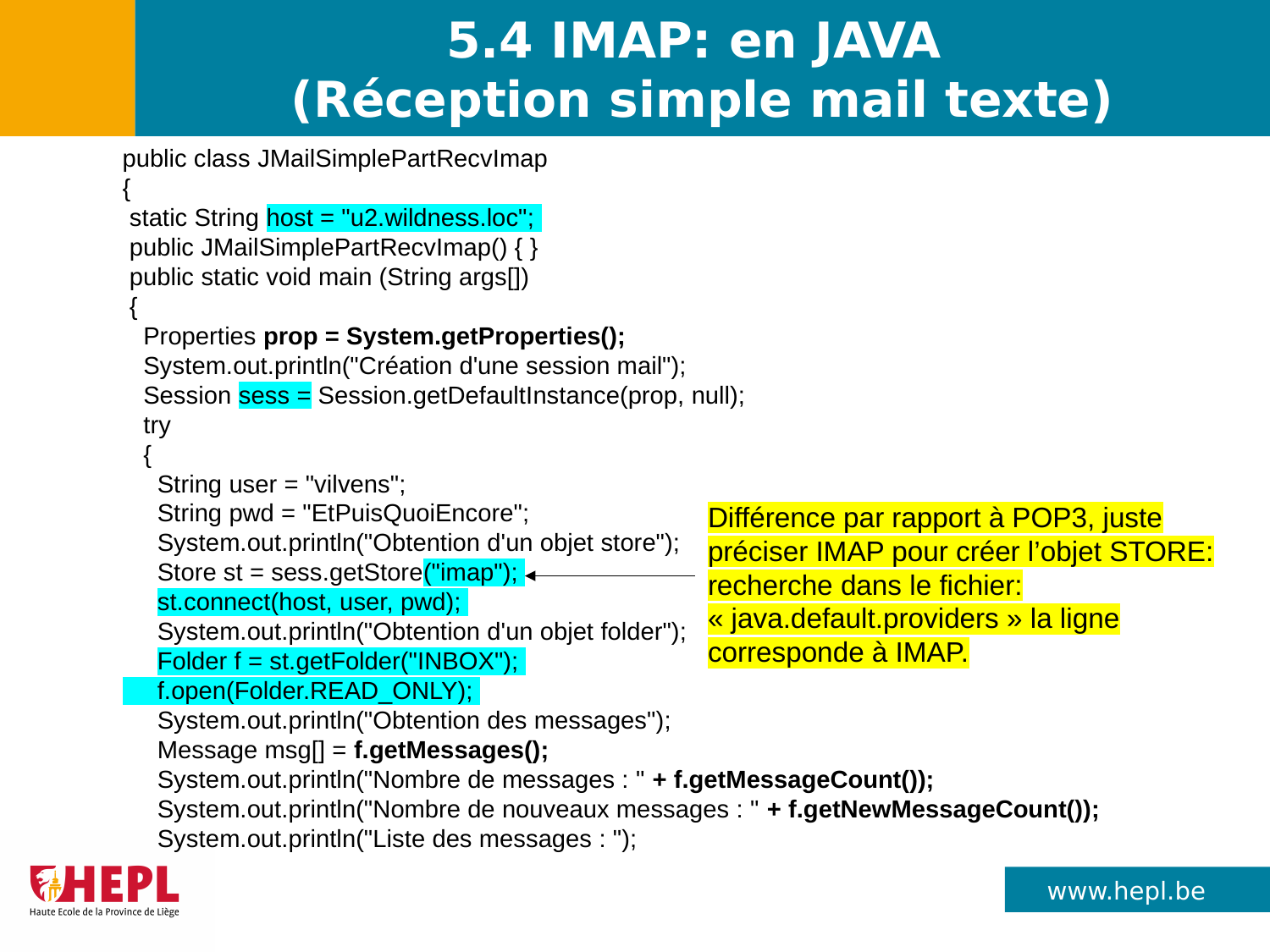

# 5.4 IMAP: en JAVA (Réception simple mail texte)
public class JMailSimplePartRecvImap
{
 static String host = "u2.wildness.loc";
 public JMailSimplePartRecvImap() { }
 public static void main (String args[])
 {
   Properties prop = System.getProperties();
   System.out.println("Création d'une session mail");
   Session sess = Session.getDefaultInstance(prop, null);
   try
   {
     String user = "vilvens";
     String pwd = "EtPuisQuoiEncore";
     System.out.println("Obtention d'un objet store");
     Store st = sess.getStore("imap");
     st.connect(host, user, pwd);
     System.out.println("Obtention d'un objet folder");
     Folder f = st.getFolder("INBOX");
     f.open(Folder.READ_ONLY);
     System.out.println("Obtention des messages");
     Message msg[] = f.getMessages();
     System.out.println("Nombre de messages : " + f.getMessageCount());
     System.out.println("Nombre de nouveaux messages : " + f.getNewMessageCount());
     System.out.println("Liste des messages : ");

Différence par rapport à POP3, juste préciser IMAP pour créer l’objet STORE: recherche dans le fichier: « java.default.providers » la ligne corresponde à IMAP.